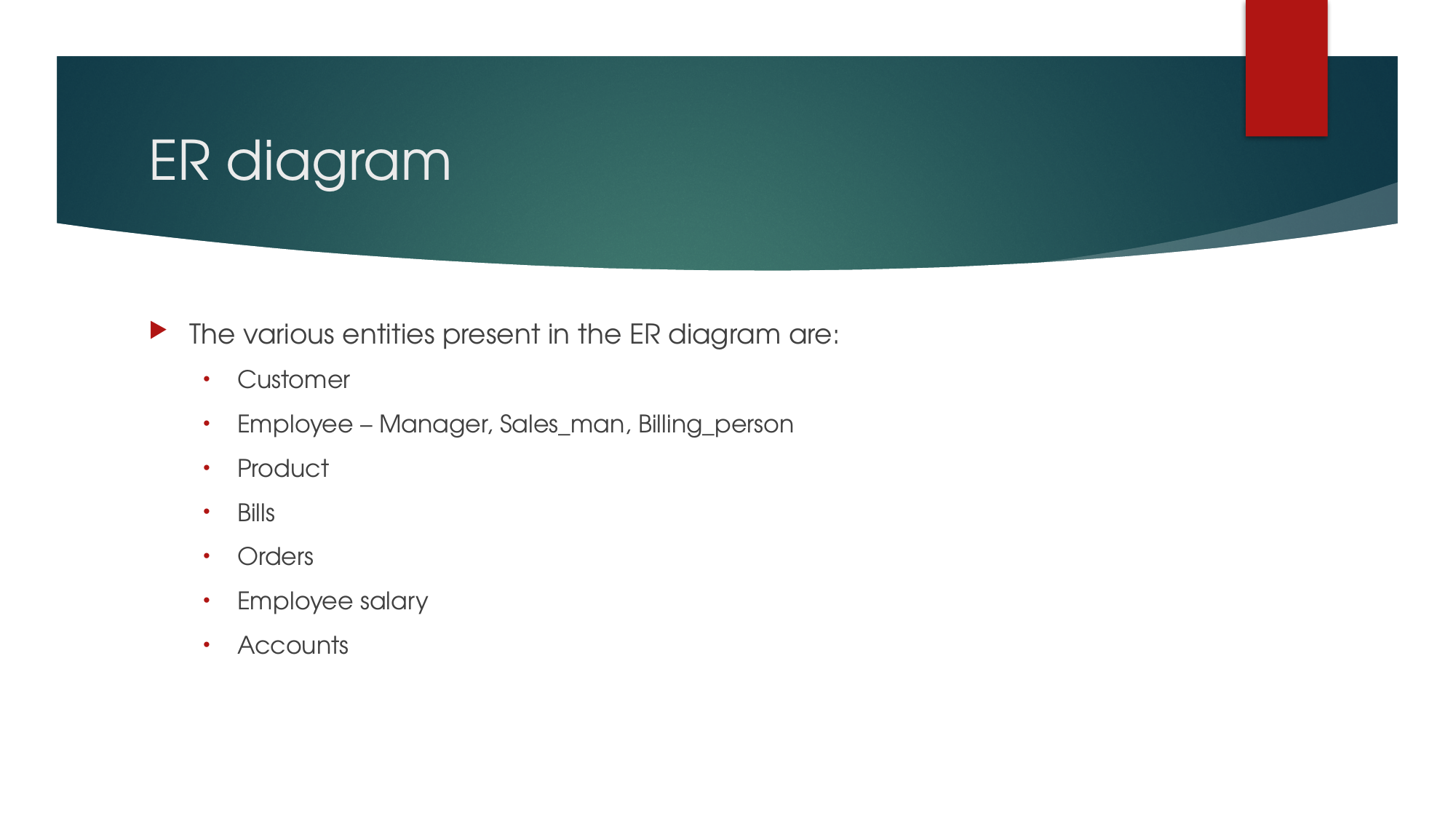

# ER diagram
The various entities present in the ER diagram are:
Customer
Employee – Manager, Sales_man, Billing_person
Product
Bills
Orders
Employee salary
Accounts